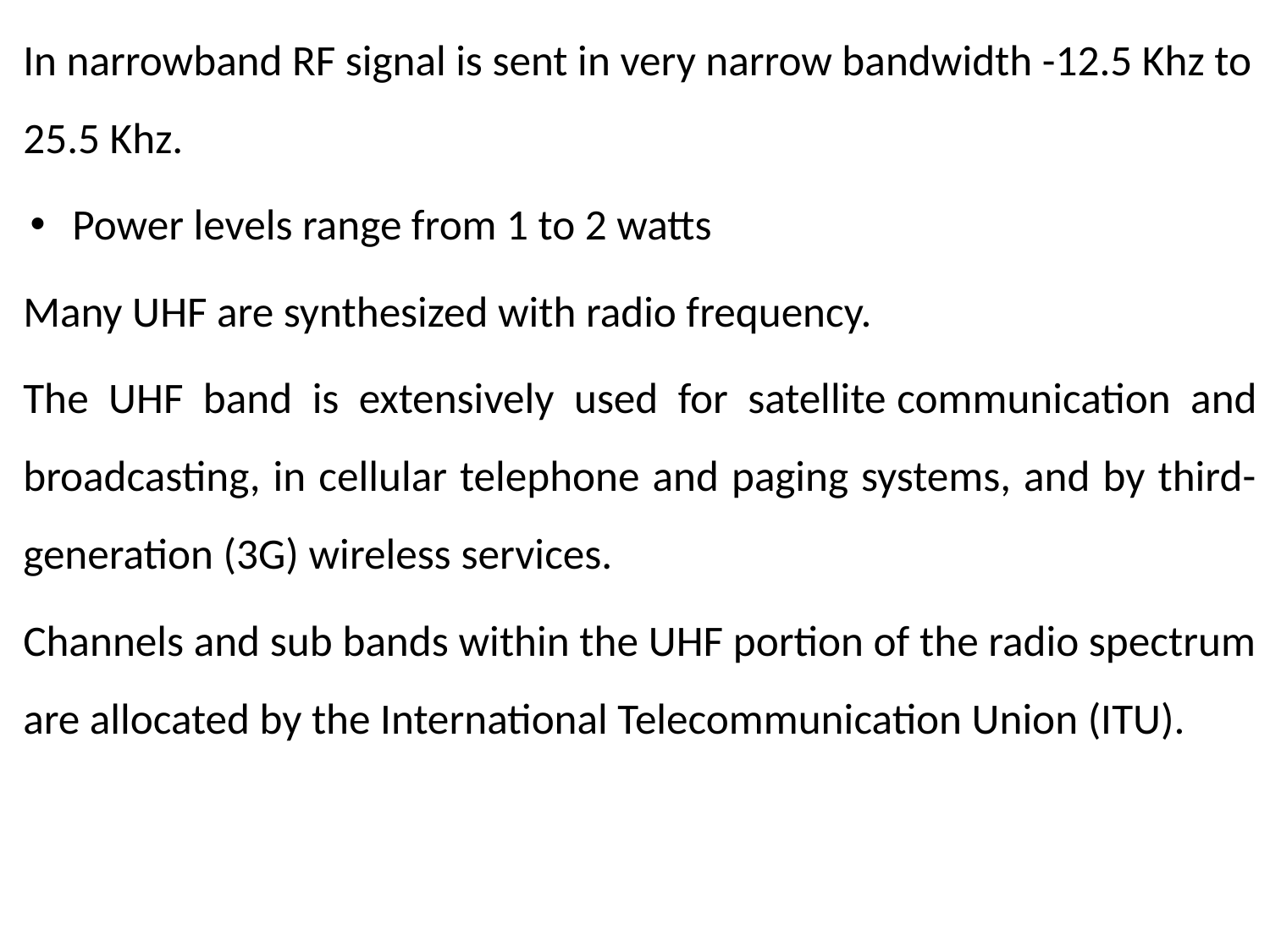

In narrowband RF signal is sent in very narrow bandwidth -12.5 Khz to 25.5 Khz.
Power levels range from 1 to 2 watts
Many UHF are synthesized with radio frequency.
The UHF band is extensively used for satellite communication and broadcasting, in cellular telephone and paging systems, and by third-generation (3G) wireless services.
Channels and sub bands within the UHF portion of the radio spectrum are allocated by the International Telecommunication Union (ITU).